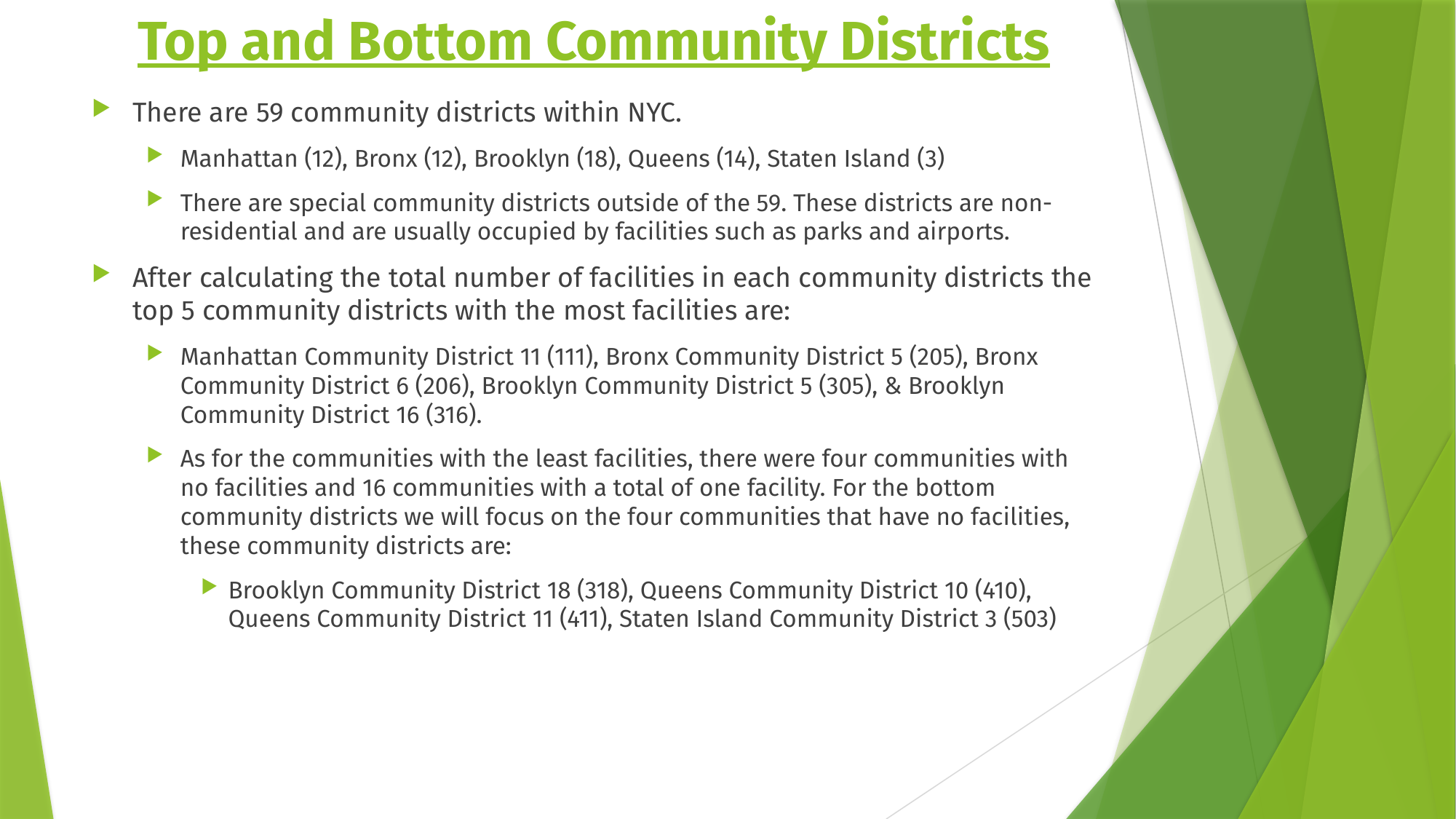

# Top and Bottom Community Districts
There are 59 community districts within NYC.
Manhattan (12), Bronx (12), Brooklyn (18), Queens (14), Staten Island (3)
There are special community districts outside of the 59. These districts are non-residential and are usually occupied by facilities such as parks and airports.
After calculating the total number of facilities in each community districts the top 5 community districts with the most facilities are:
Manhattan Community District 11 (111), Bronx Community District 5 (205), Bronx Community District 6 (206), Brooklyn Community District 5 (305), & Brooklyn Community District 16 (316).
As for the communities with the least facilities, there were four communities with no facilities and 16 communities with a total of one facility. For the bottom community districts we will focus on the four communities that have no facilities, these community districts are:
Brooklyn Community District 18 (318), Queens Community District 10 (410), Queens Community District 11 (411), Staten Island Community District 3 (503)